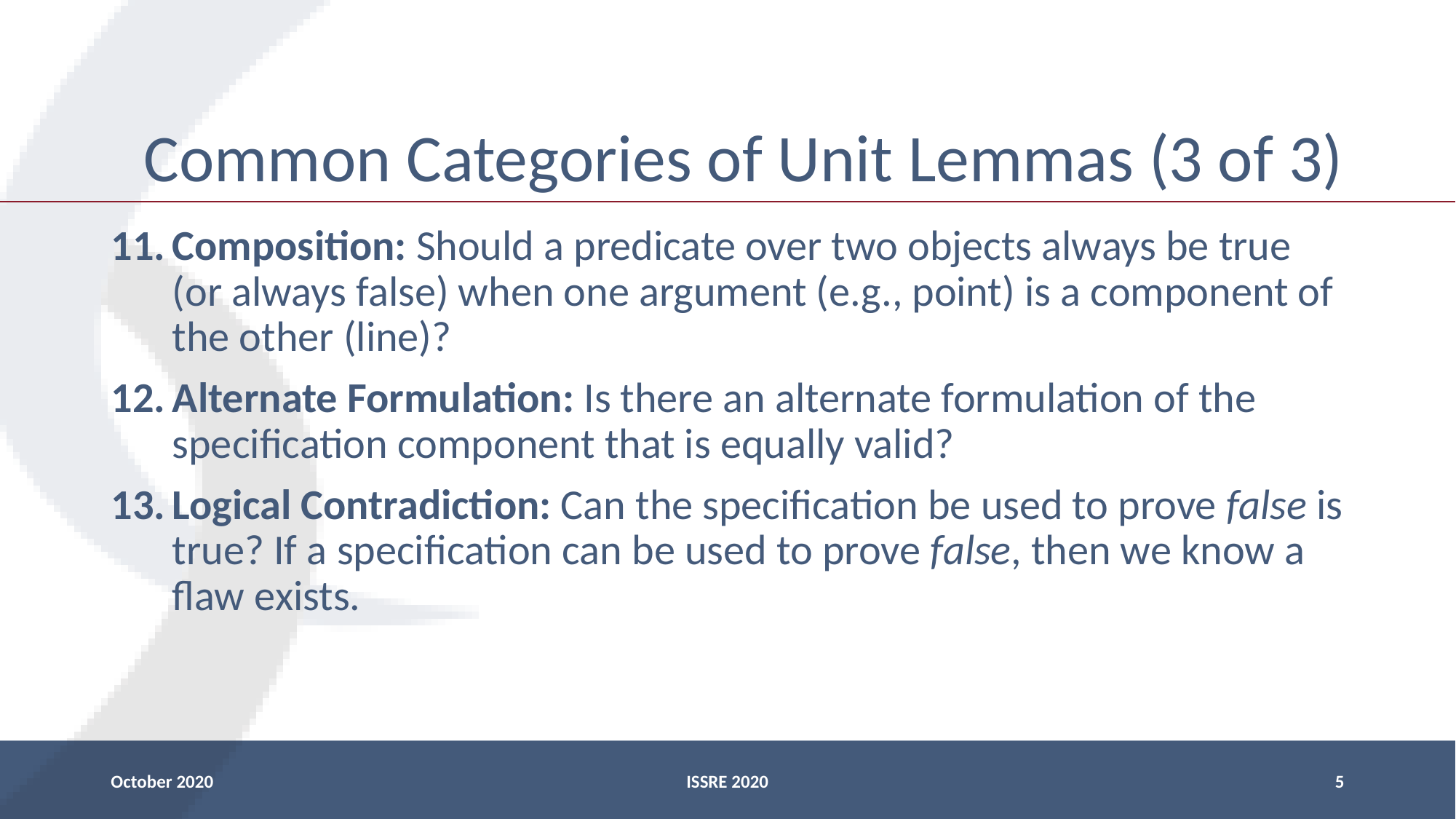

# Common Categories of Unit Lemmas (3 of 3)
Composition: Should a predicate over two objects always be true (or always false) when one argument (e.g., point) is a component of the other (line)?
Alternate Formulation: Is there an alternate formulation of the specification component that is equally valid?
Logical Contradiction: Can the specification be used to prove false is true? If a specification can be used to prove false, then we know a flaw exists.
October 2020
ISSRE 2020
5